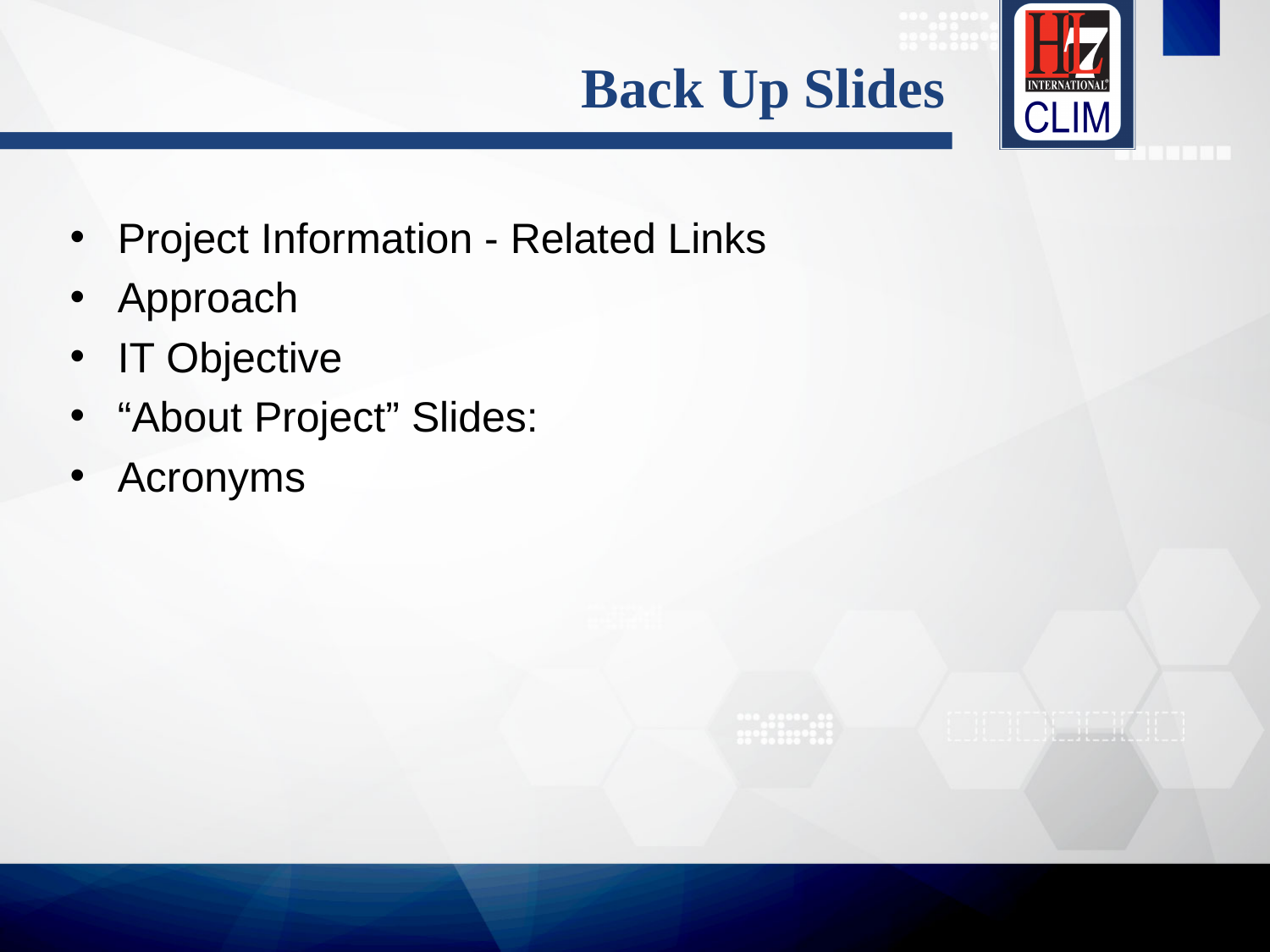

# Back Up Slides
Project Information - Related Links
Approach
IT Objective
“About Project” Slides:
Acronyms